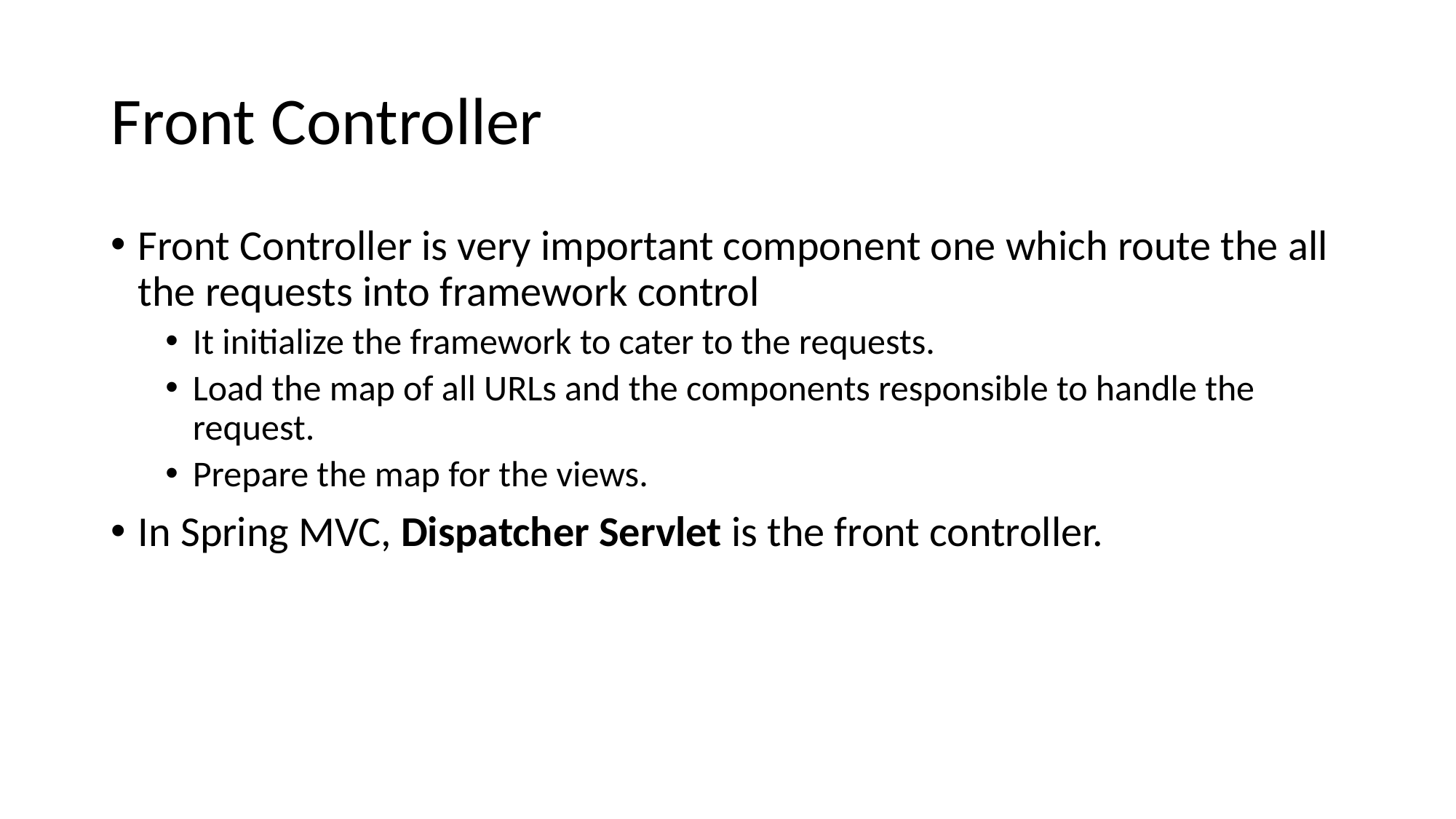

# Front Controller
Front Controller is very important component one which route the all the requests into framework control
It initialize the framework to cater to the requests.
Load the map of all URLs and the components responsible to handle the request.
Prepare the map for the views.
In Spring MVC, Dispatcher Servlet is the front controller.